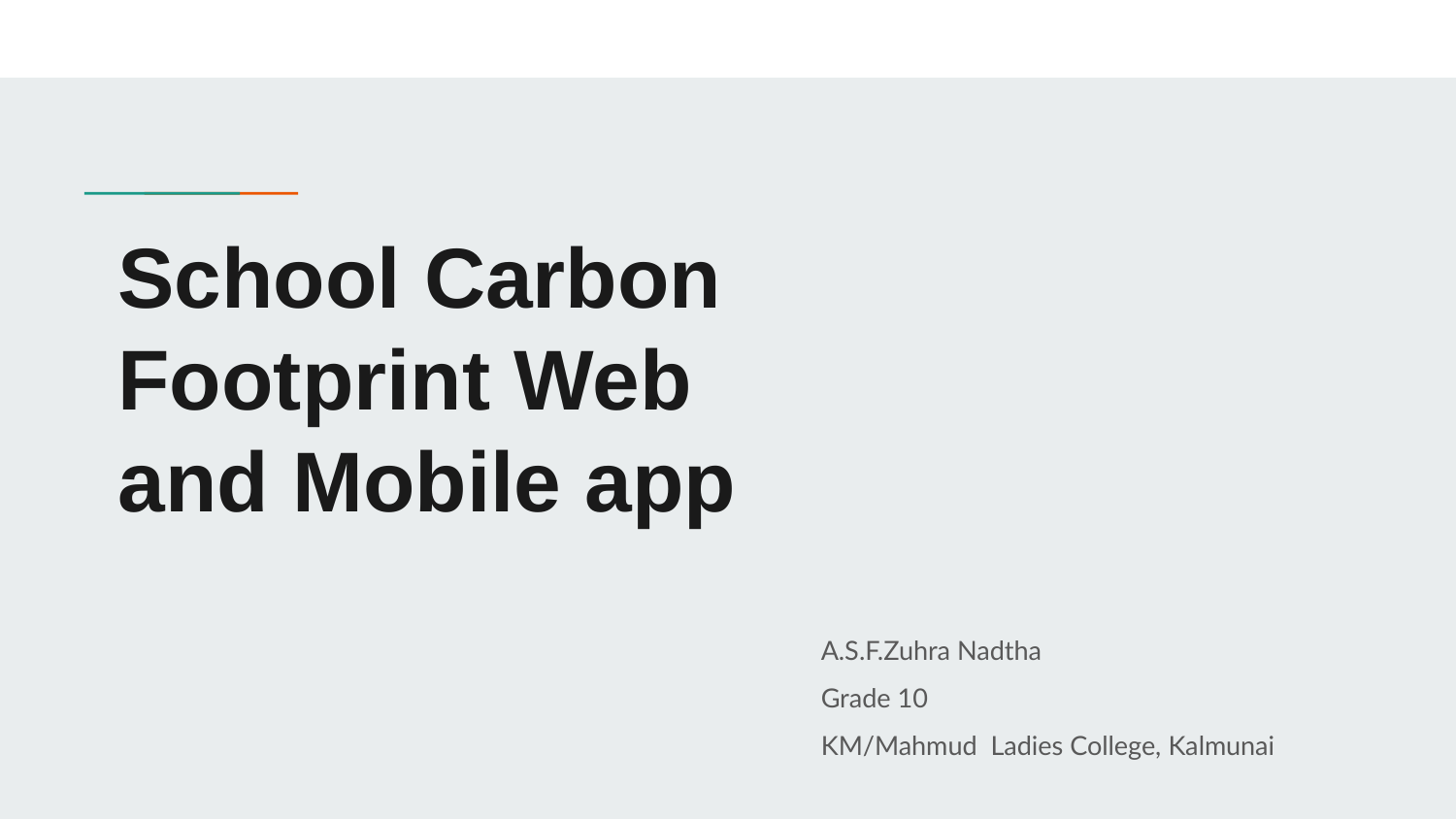

# School Carbon Footprint Web and Mobile app
A.S.F.Zuhra Nadtha
Grade 10
KM/Mahmud  Ladies College, Kalmunai